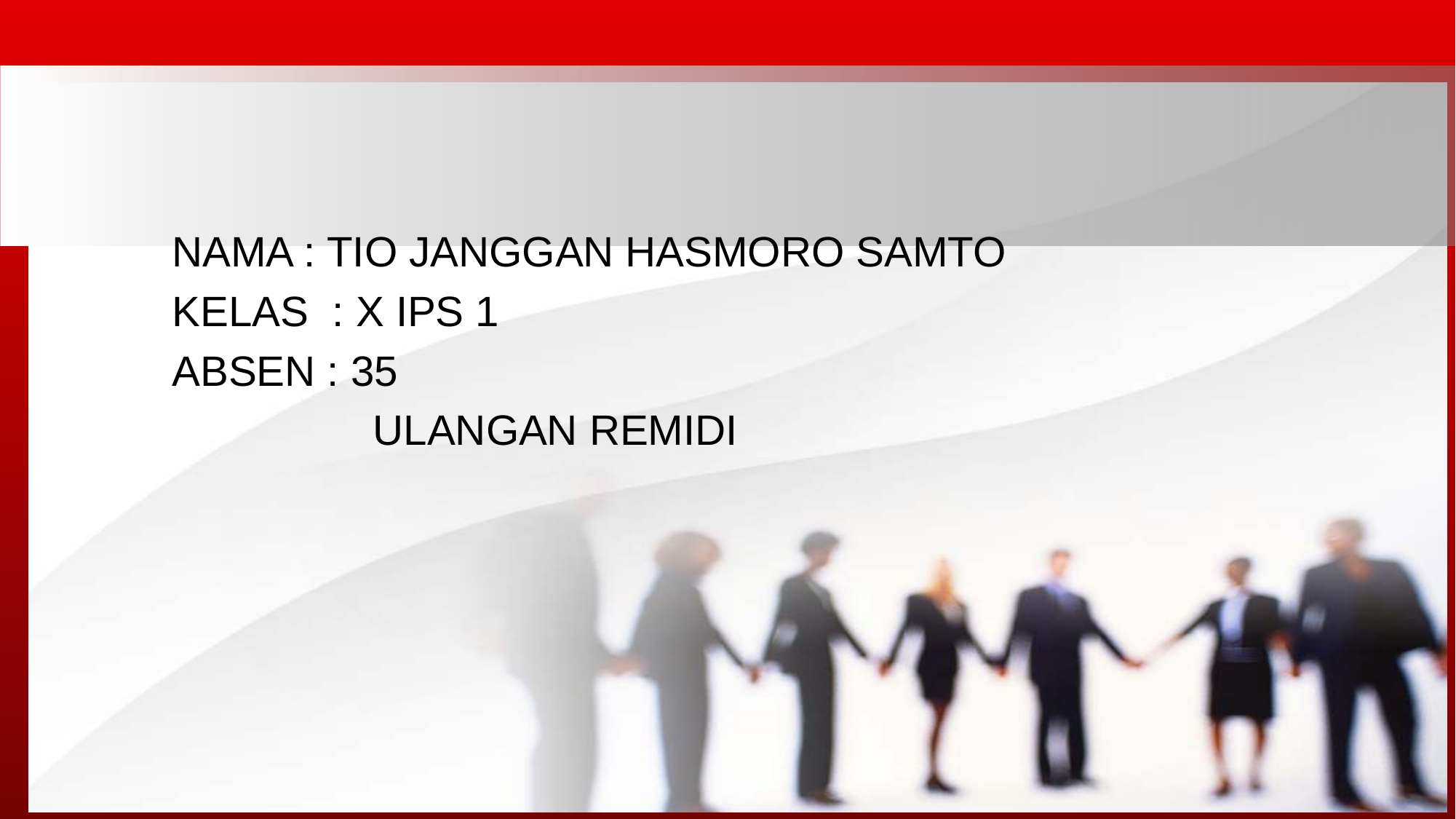

NAMA : TIO JANGGAN HASMORO SAMTO
KELAS  : X IPS 1
ABSEN : 35
                 ULANGAN REMIDI